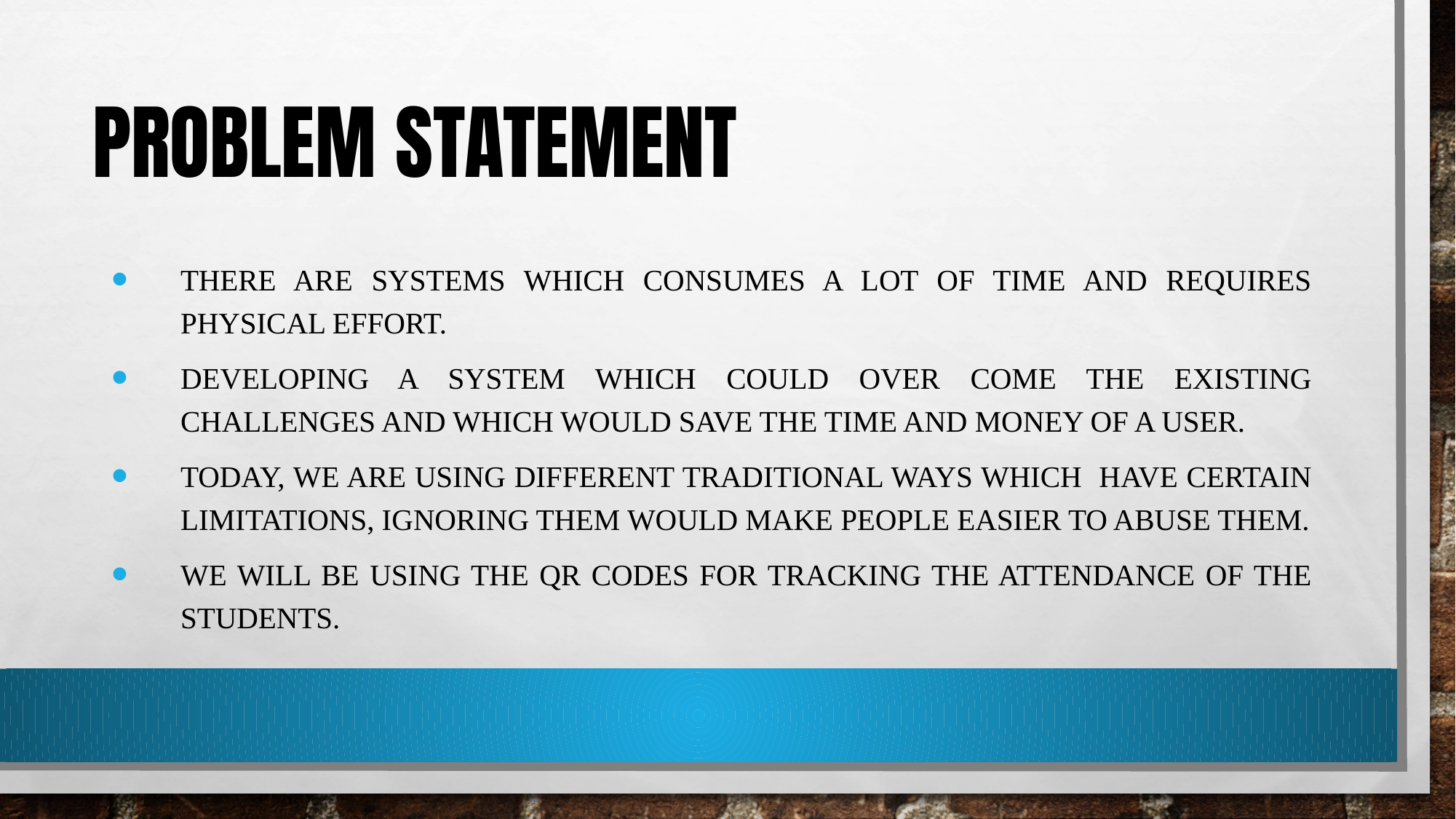

# Problem Statement
There are systems which consumes a lot of time and requires physical effort.
Developing a system which could over come the existing challenges and which would save the time and money of a user.
Today, we are using different traditional ways which  have certain limitations, ignoring them would make people easier to abuse them.
We will be using the QR codes for tracking the attendance of the students.